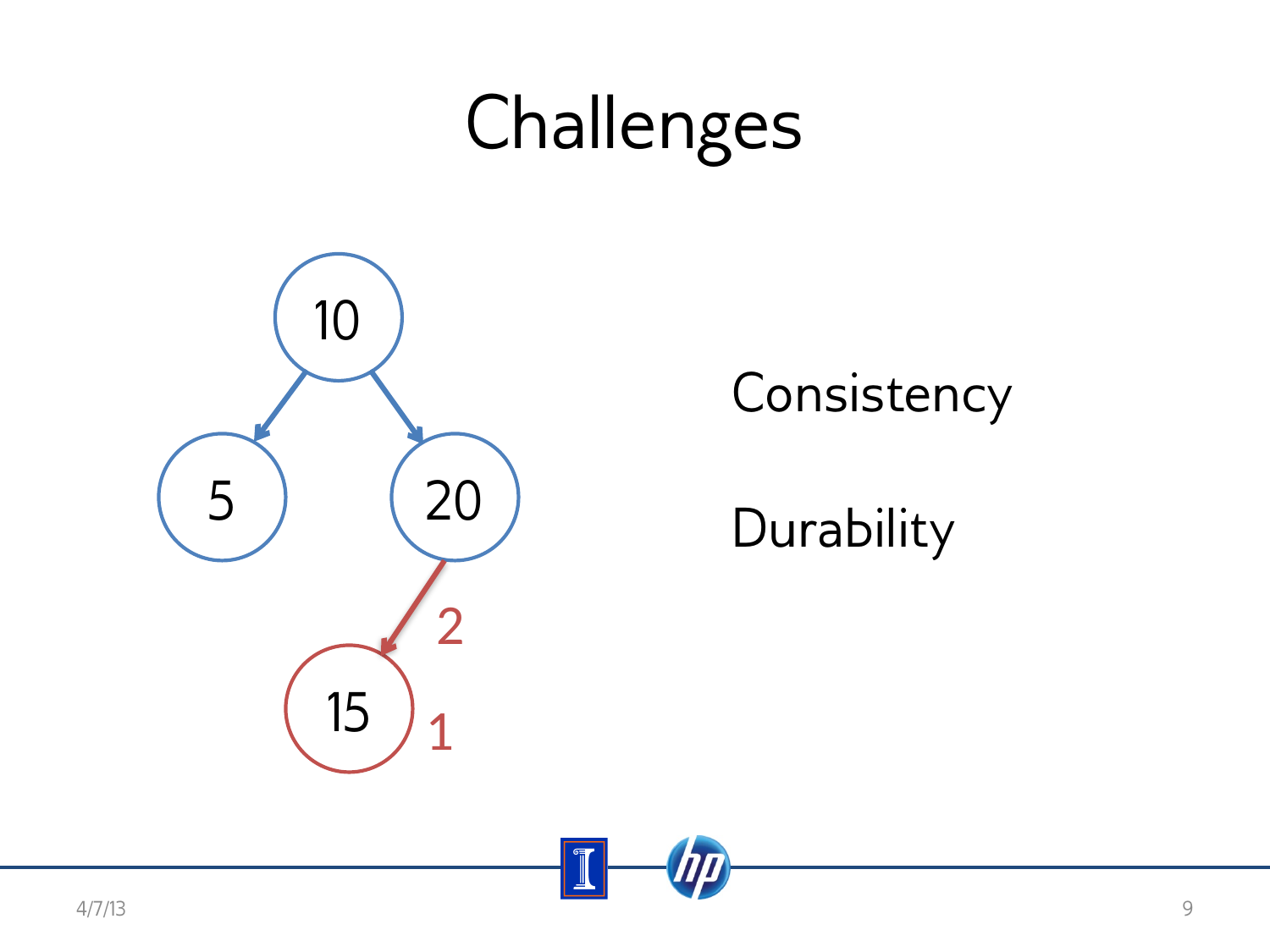

# Challenges
10
Consistency

Durability

5
20
2
15
1
4/7/13
9